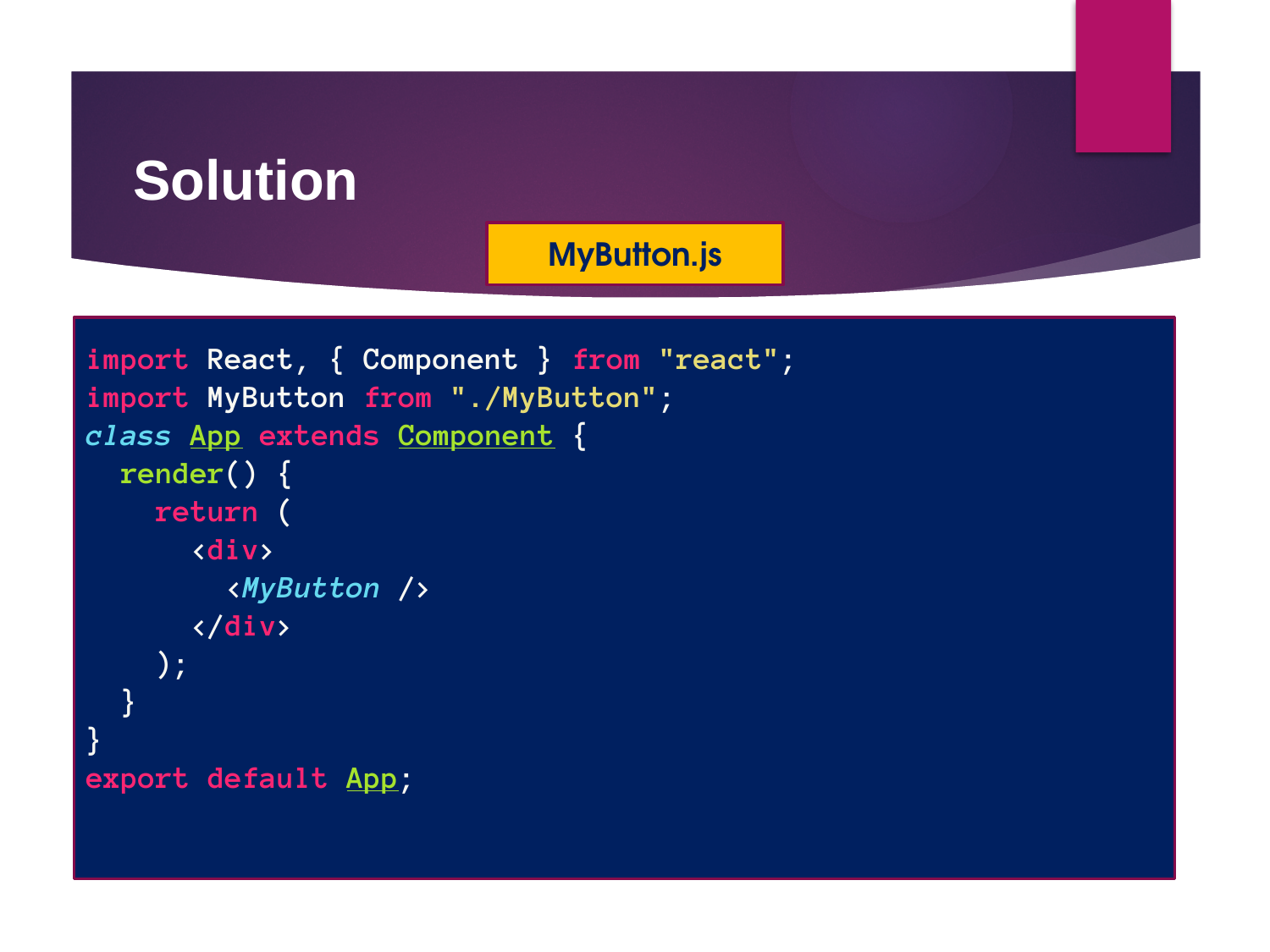

#
Solution
MyButton.js

import React, { Component } from "react";
import MyButton from "./MyButton";
class App extends Component {
  render() {
    return (
      <div>
        <MyButton />
      </div>
    );
  }
}
export default App;